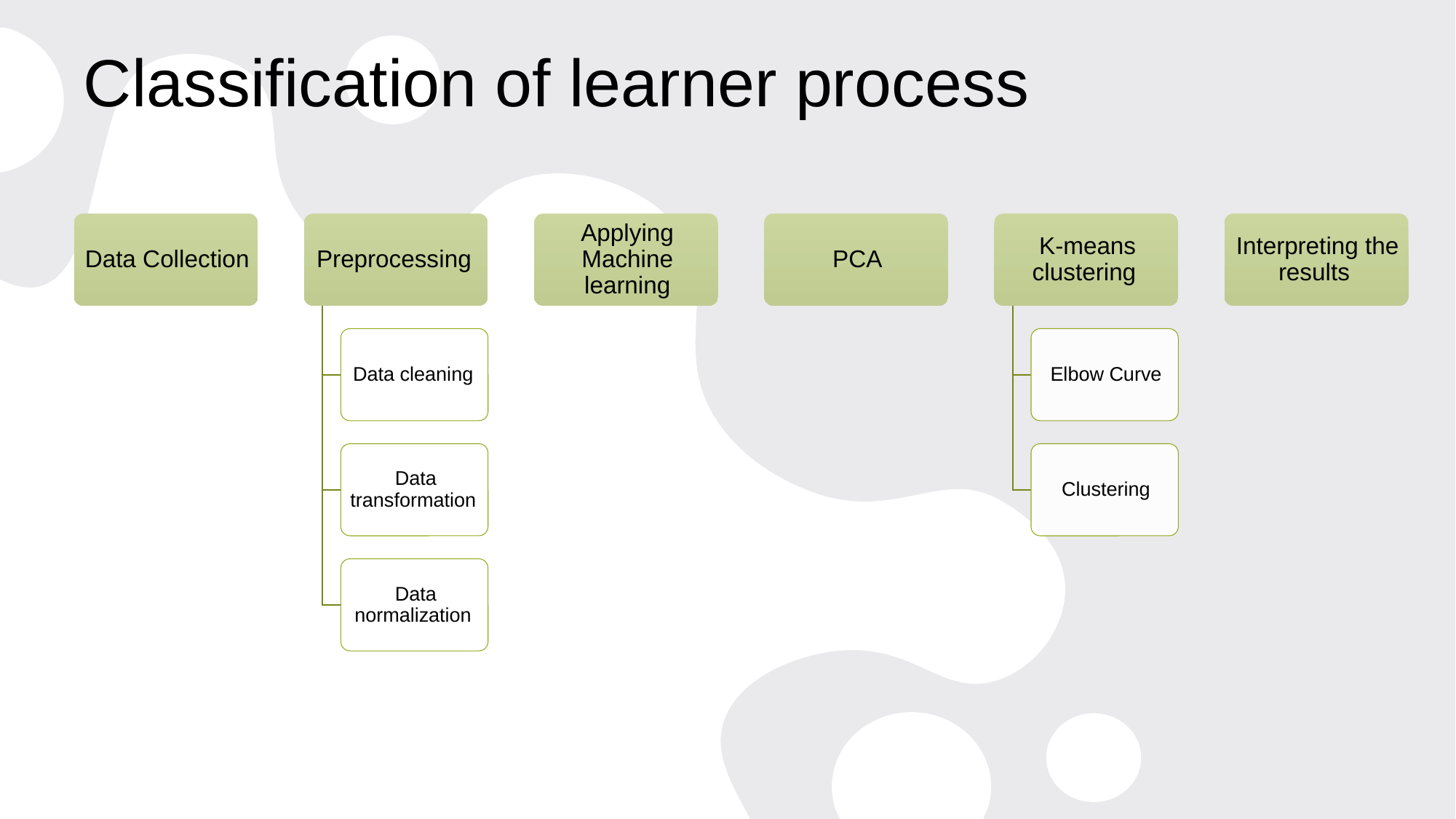

# Classification of learner process
Data Collection
Preprocessing
Data cleaning
Data transformation
Data normalization
Applying Machine learning
PCA
K-means clustering
 Elbow Curve
 Clustering
Interpreting the results